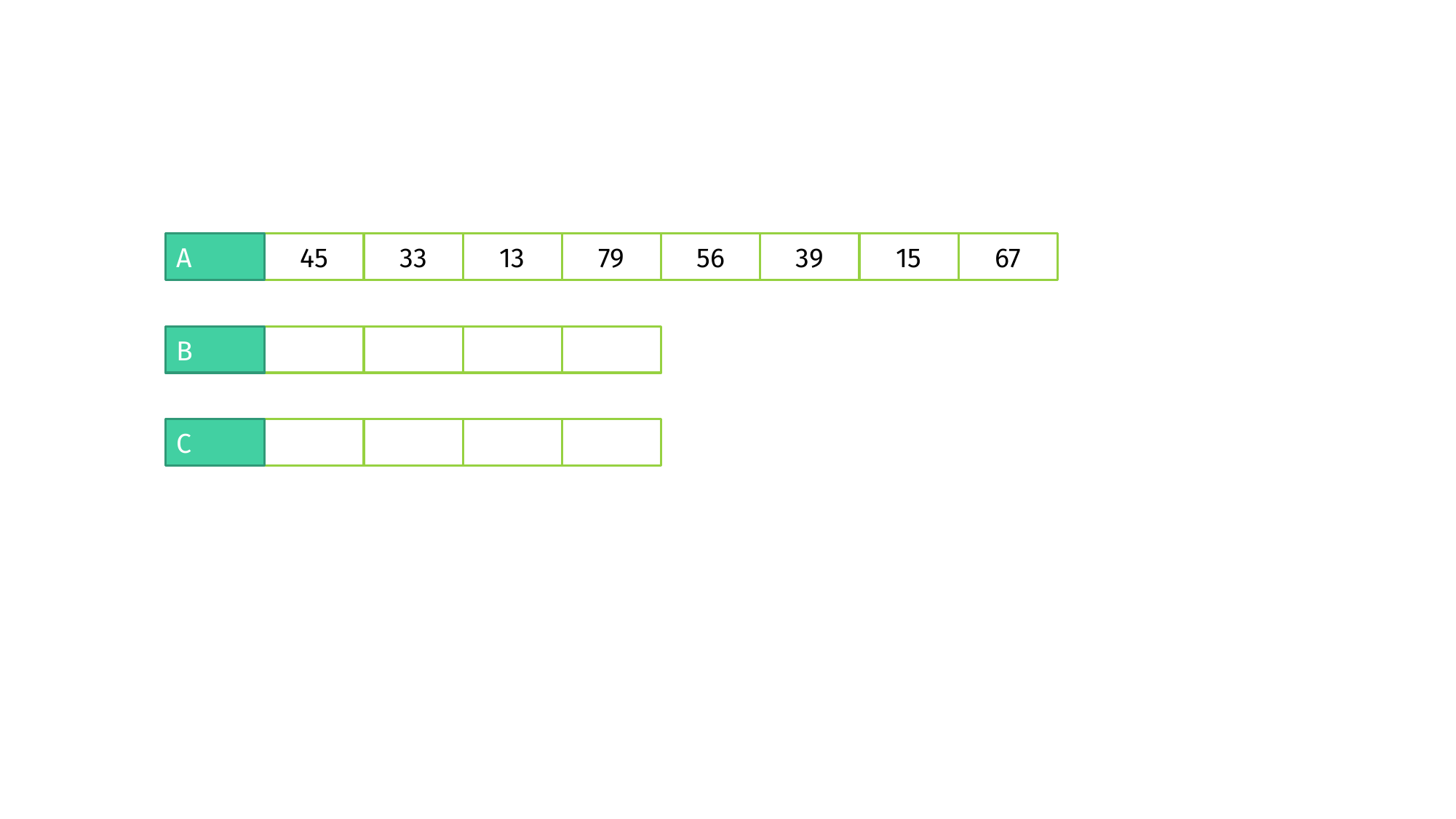

A
67
79
56
39
15
13
33
45
B

C